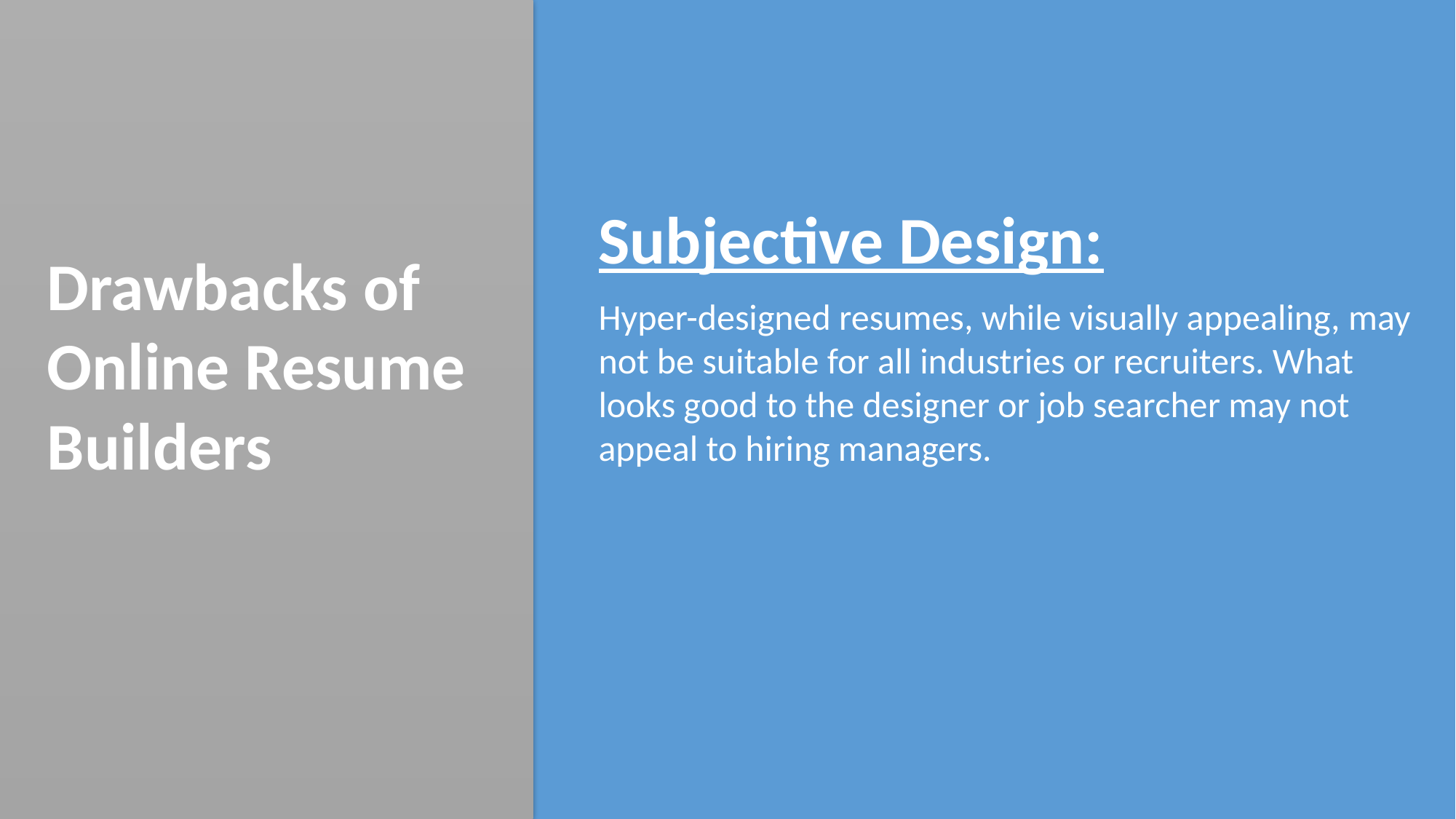

Subjective Design:
Drawbacks of Online Resume Builders
Hyper-designed resumes, while visually appealing, may not be suitable for all industries or recruiters. What looks good to the designer or job searcher may not appeal to hiring managers.